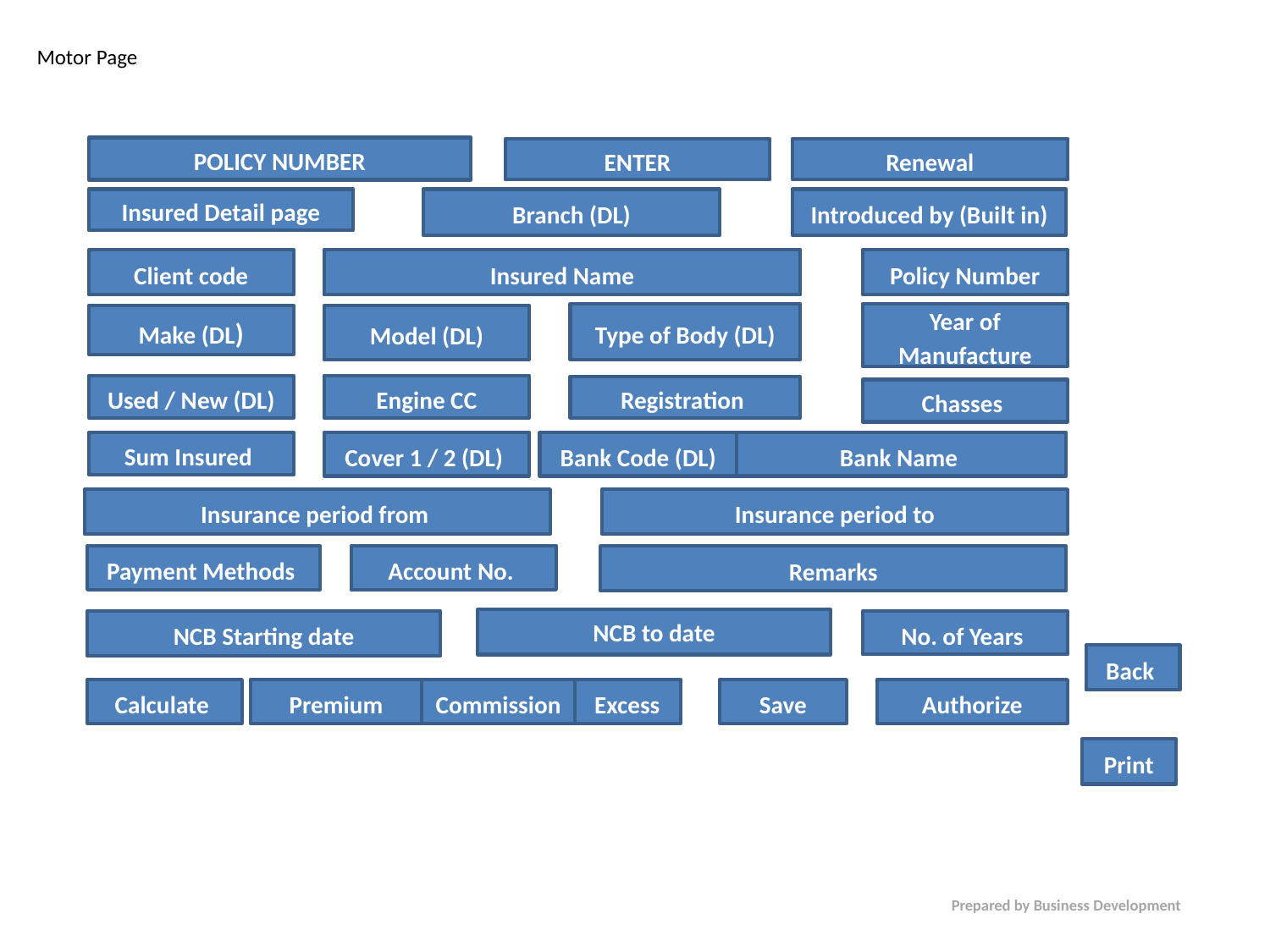

Motor Page
POLICY NUMBER
ENTER
Renewal
Insured Detail page
Branch (DL)
Introduced by (Built in)

Client code
Insured Name
Policy Number
Type of Body (DL)
Year of Manufacture
Make (DL)
Model (DL)
Used / New (DL)
Engine CC
Registration
Chasses
Sum Insured
Cover 1 / 2 (DL)
Bank Code (DL)
Bank Name
Insurance period from
Insurance period to
Account No.
Payment Methods
Remarks

NCB to date

No. of Years
NCB Starting date
Back
Premium
Commission
Calculate
Excess
Save
Authorize
Print
	Prepared by Business Development